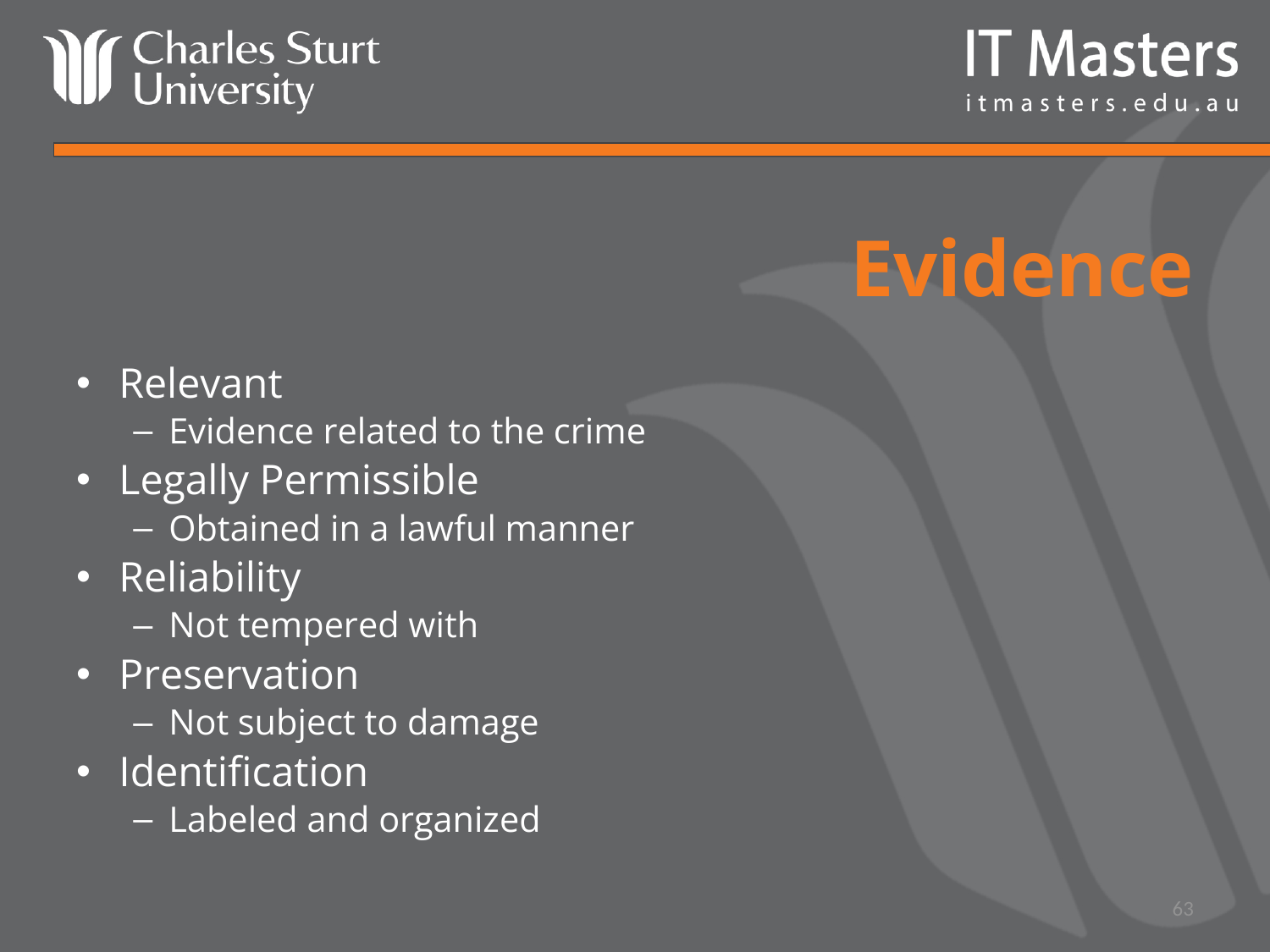

# Evidence
Relevant
Evidence related to the crime
Legally Permissible
Obtained in a lawful manner
Reliability
Not tempered with
Preservation
Not subject to damage
Identification
Labeled and organized
63